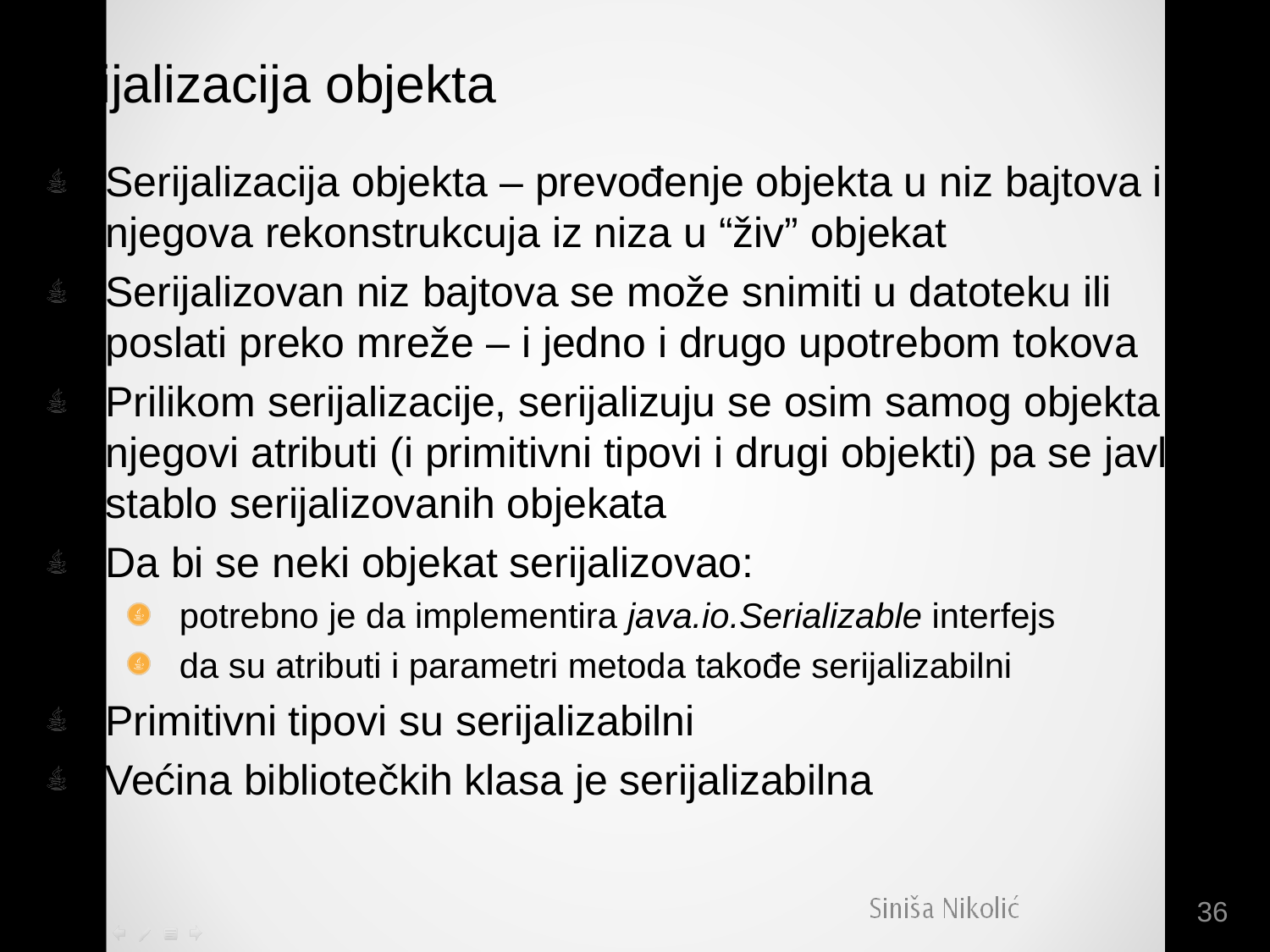

# Serijalizacija objekta
Serijalizacija objekta – prevođenje objekta u niz bajtova i njegova rekonstrukcuja iz niza u “živ” objekat
Serijalizovan niz bajtova se može snimiti u datoteku ili poslati preko mreže – i jedno i drugo upotrebom tokova
Prilikom serijalizacije, serijalizuju se osim samog objekta i njegovi atributi (i primitivni tipovi i drugi objekti) pa se javlja stablo serijalizovanih objekata
Da bi se neki objekat serijalizovao:
potrebno je da implementira java.io.Serializable interfejs
da su atributi i parametri metoda takođe serijalizabilni
Primitivni tipovi su serijalizabilni
Većina bibliotečkih klasa je serijalizabilna

36